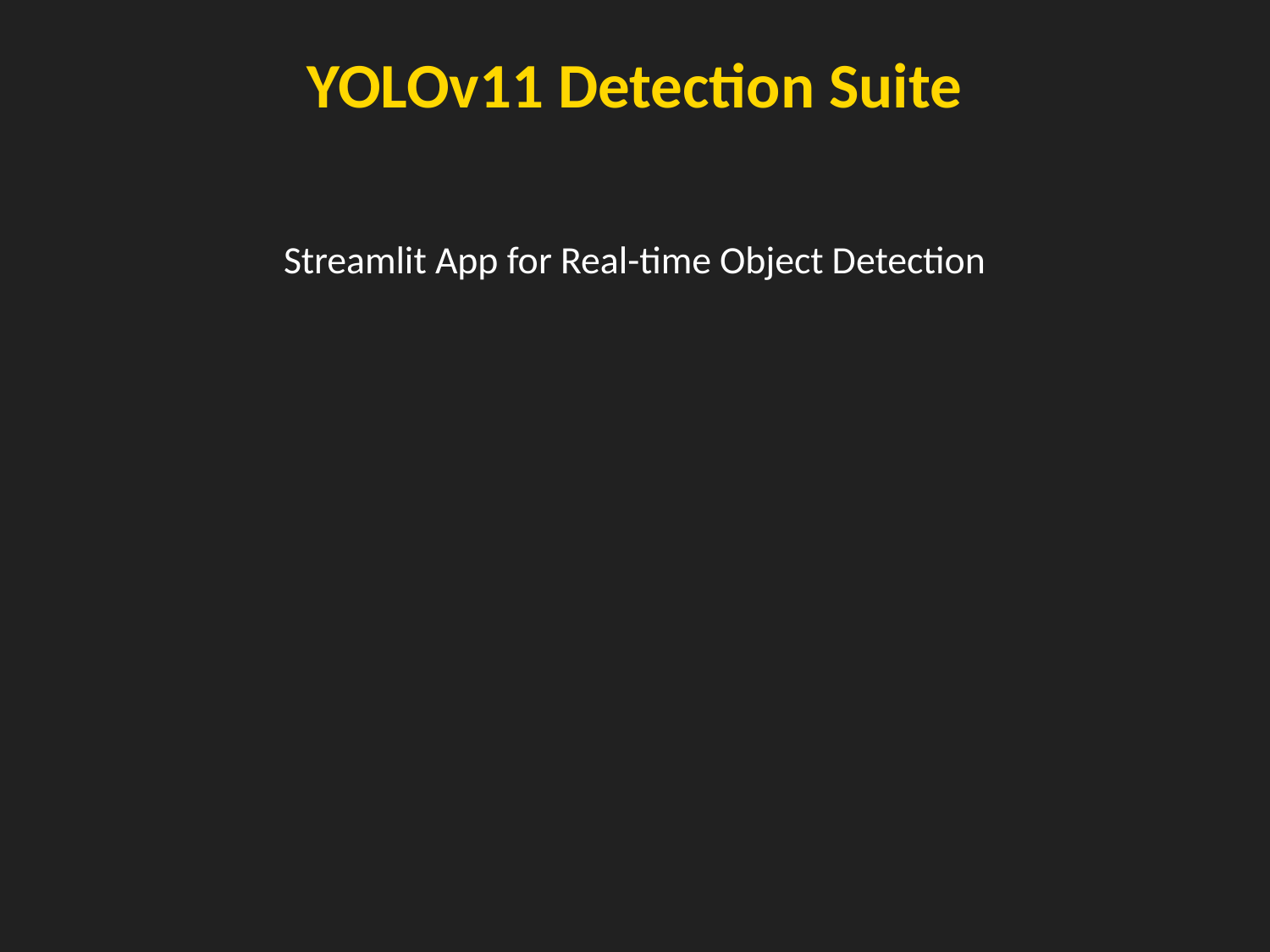

YOLOv11 Detection Suite

Streamlit App for Real-time Object Detection